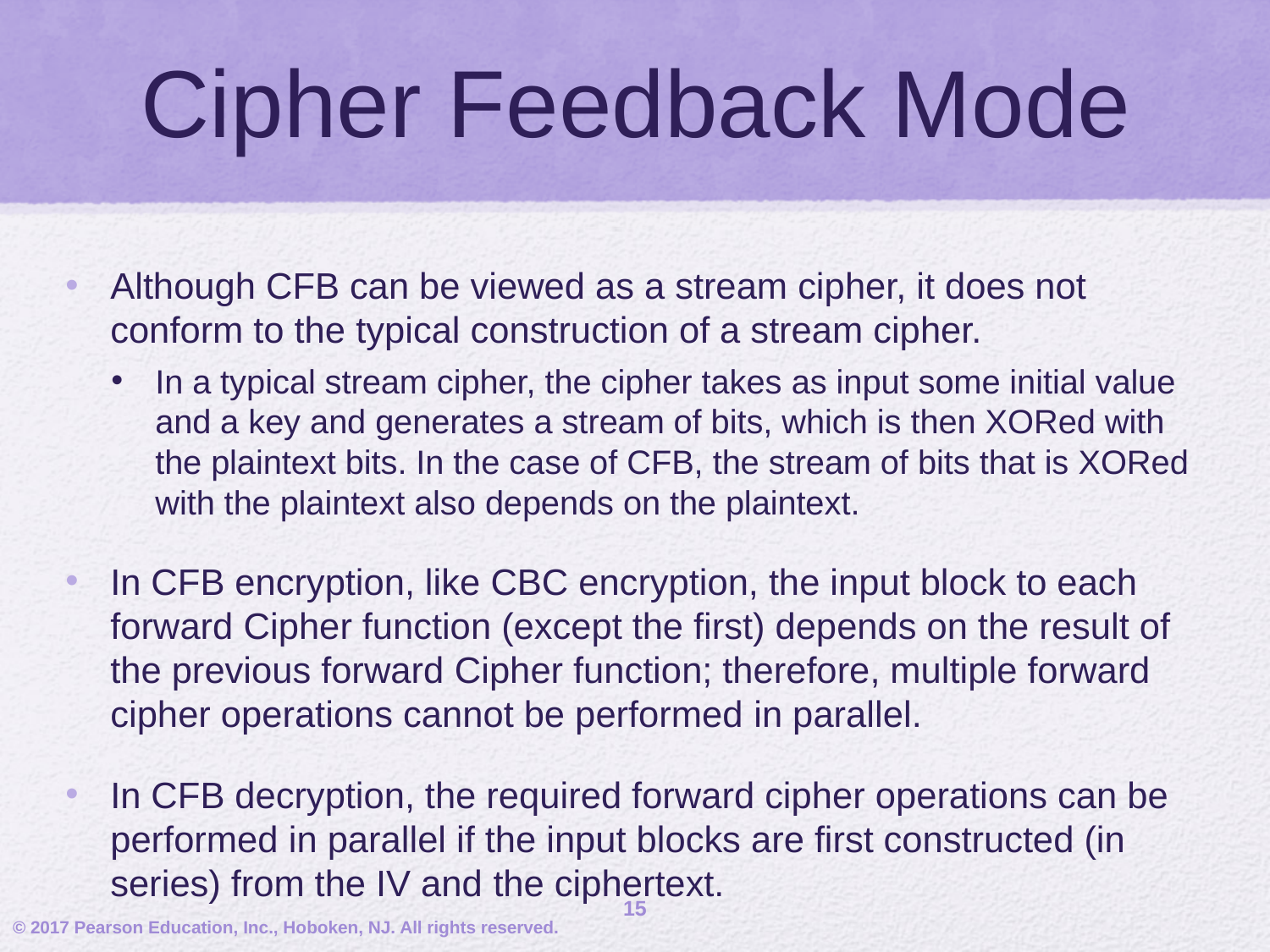

# Cipher Feedback Mode
Although CFB can be viewed as a stream cipher, it does not conform to the typical construction of a stream cipher.
In a typical stream cipher, the cipher takes as input some initial value and a key and generates a stream of bits, which is then XORed with the plaintext bits. In the case of CFB, the stream of bits that is XORed with the plaintext also depends on the plaintext.
In CFB encryption, like CBC encryption, the input block to each forward Cipher function (except the first) depends on the result of the previous forward Cipher function; therefore, multiple forward cipher operations cannot be performed in parallel.
In CFB decryption, the required forward cipher operations can be performed in parallel if the input blocks are first constructed (in series) from the IV and the ciphertext.

15
© 2017 Pearson Education, Inc., Hoboken, NJ. All rights reserved.